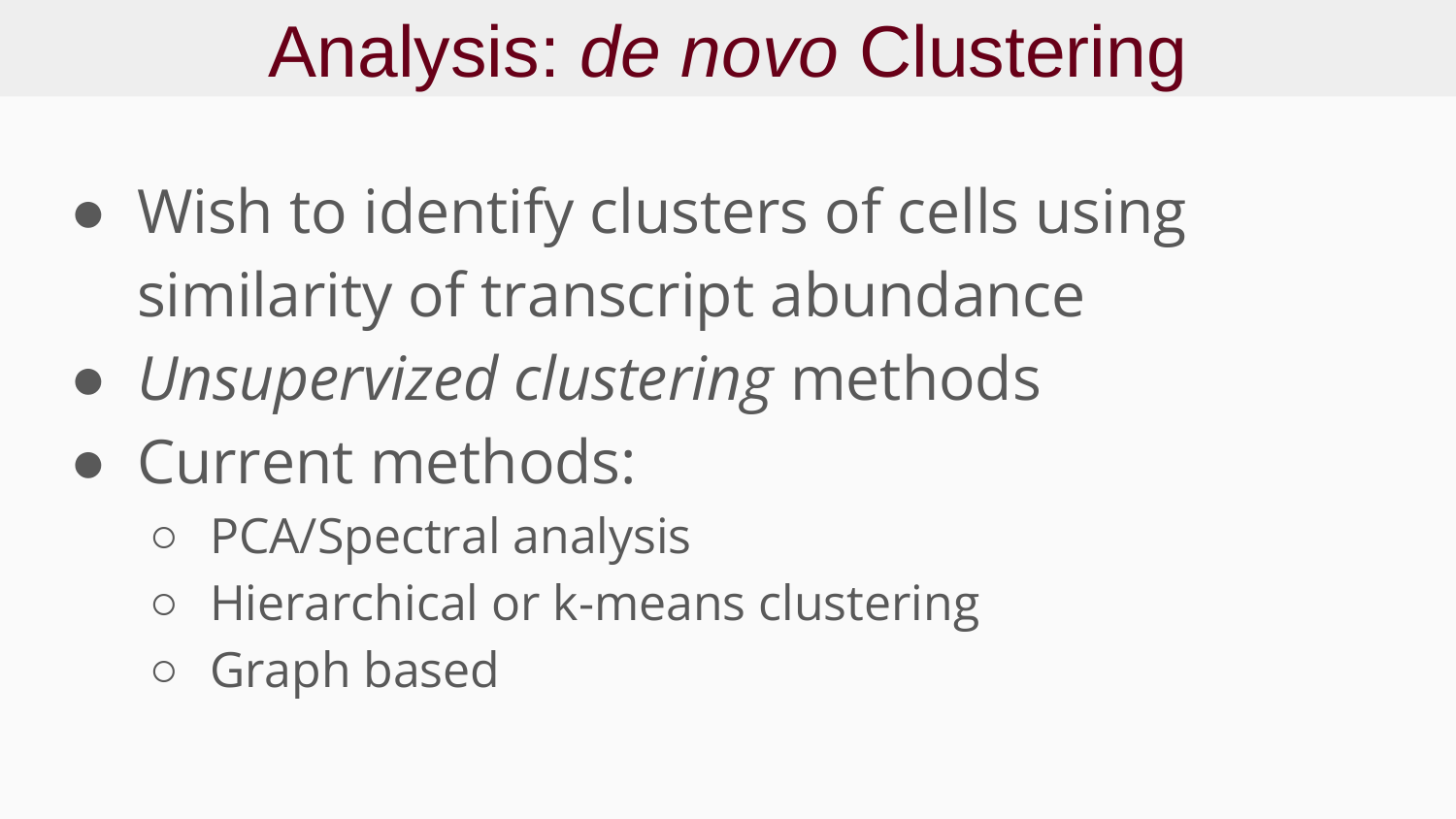

# Analysis: de novo Clustering
Wish to identify clusters of cells using similarity of transcript abundance
Unsupervized clustering methods
Current methods:
PCA/Spectral analysis
Hierarchical or k-means clustering
Graph based